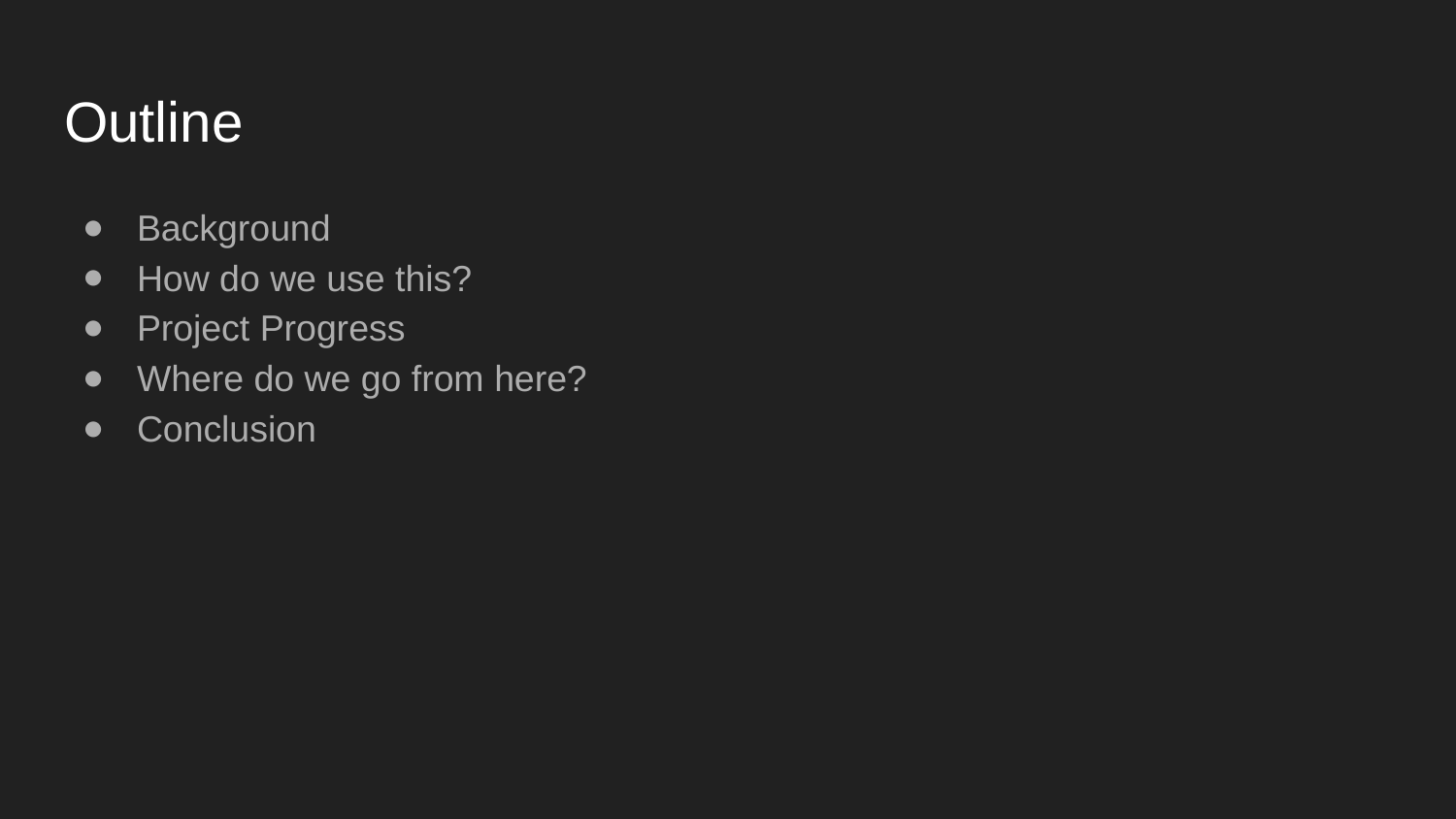

# Outline
Background
How do we use this?
Project Progress
Where do we go from here?
Conclusion